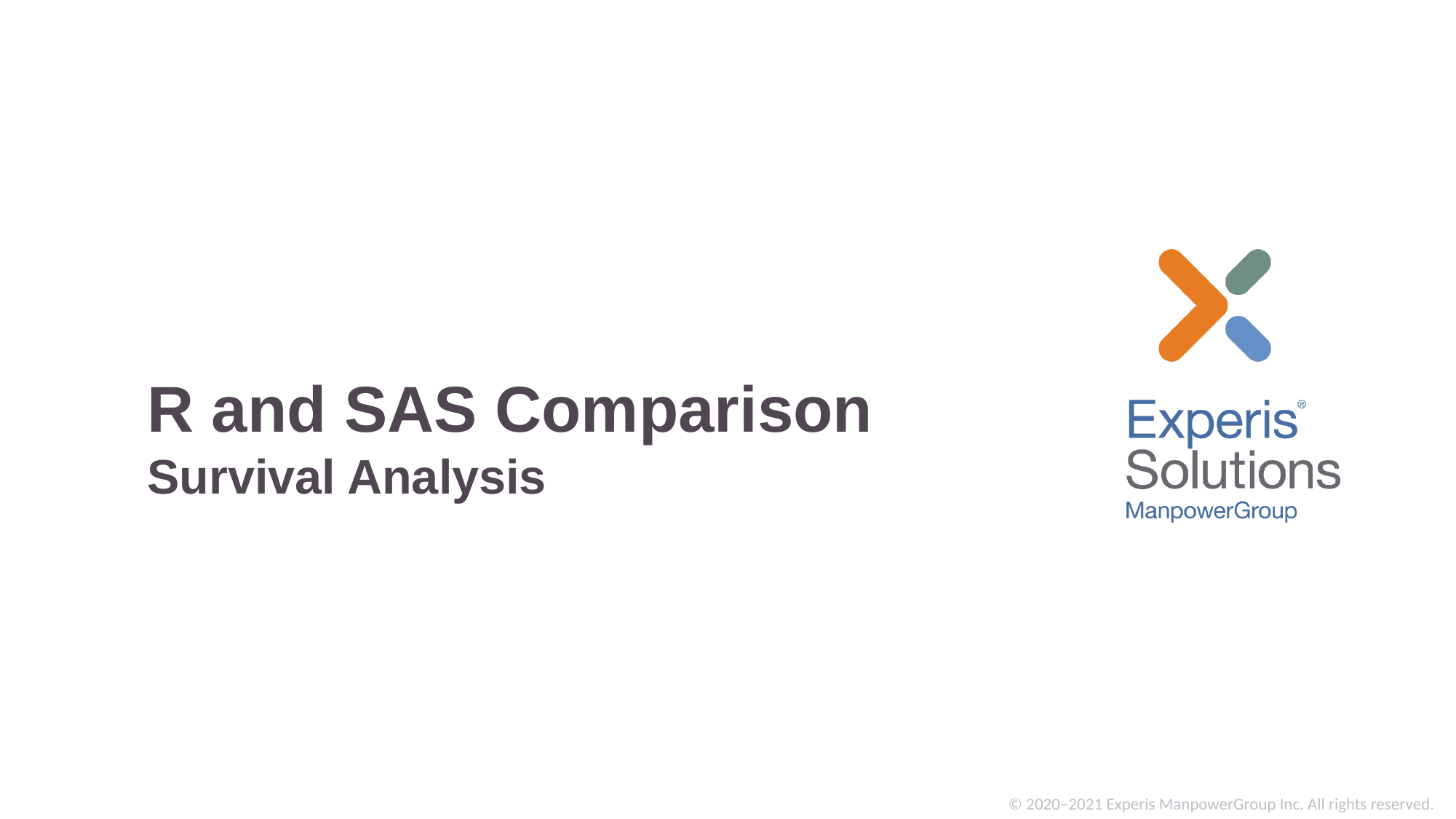

# R and SAS Comparison Survival Analysis